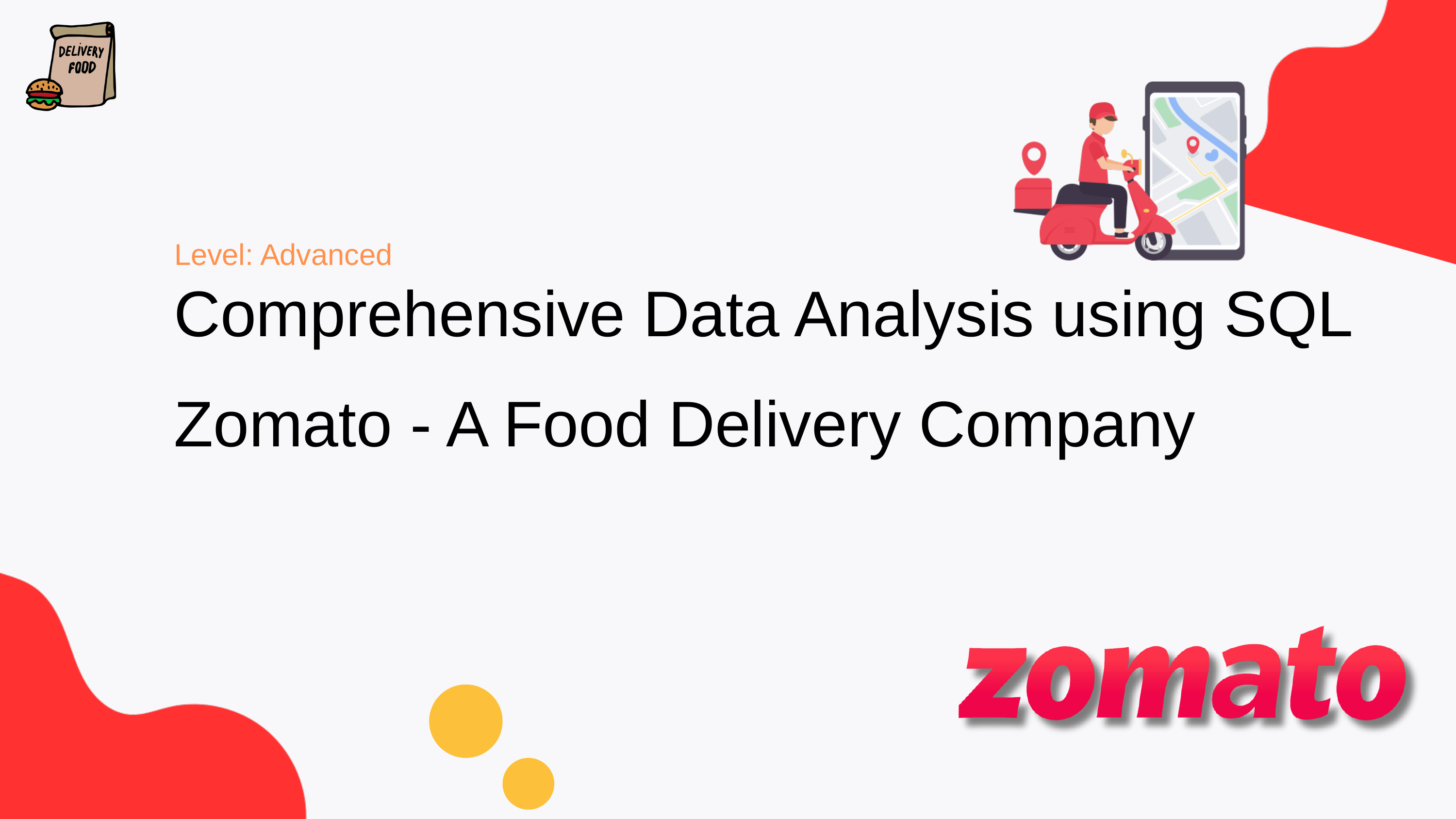

Level: Advanced
Comprehensive Data Analysis using SQL Zomato - A Food Delivery Company